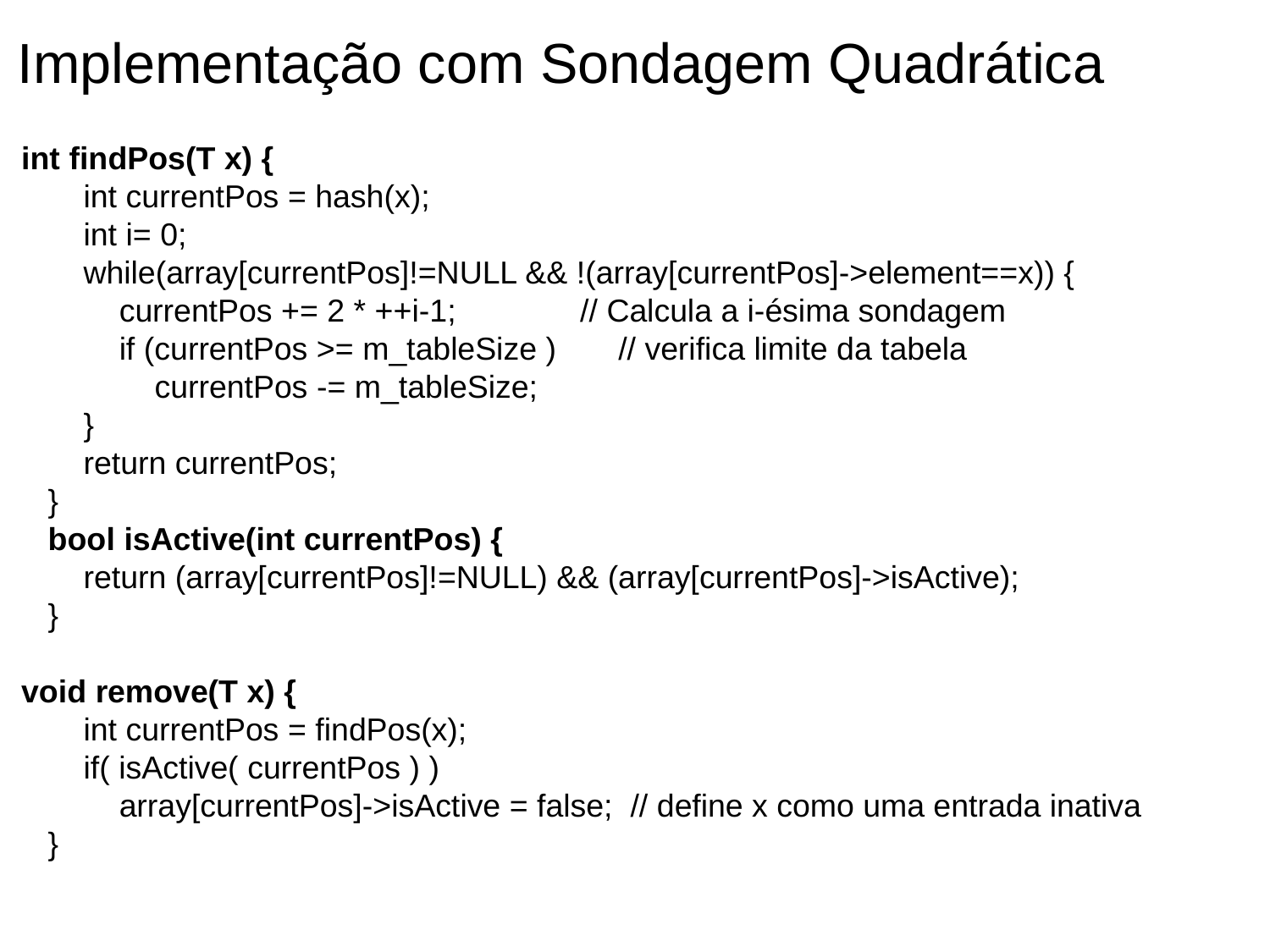

Implementação com Sondagem Quadrática
 int findPos(T x) {
        int currentPos = hash(x);
        int i= 0;
        while(array[currentPos]!=NULL && !(array[currentPos]->element==x)) {
            currentPos += 2 * ++i-1;              // Calcula a i-ésima sondagem
            if (currentPos >= m_tableSize )       // verifica limite da tabela
                currentPos -= m_tableSize;
        }
        return currentPos;
    }
    bool isActive(int currentPos) {
        return (array[currentPos]!=NULL) && (array[currentPos]->isActive);
    }

 void remove(T x) {
        int currentPos = findPos(x);
        if( isActive( currentPos ) )
            array[currentPos]->isActive = false;  // define x como uma entrada inativa
    }